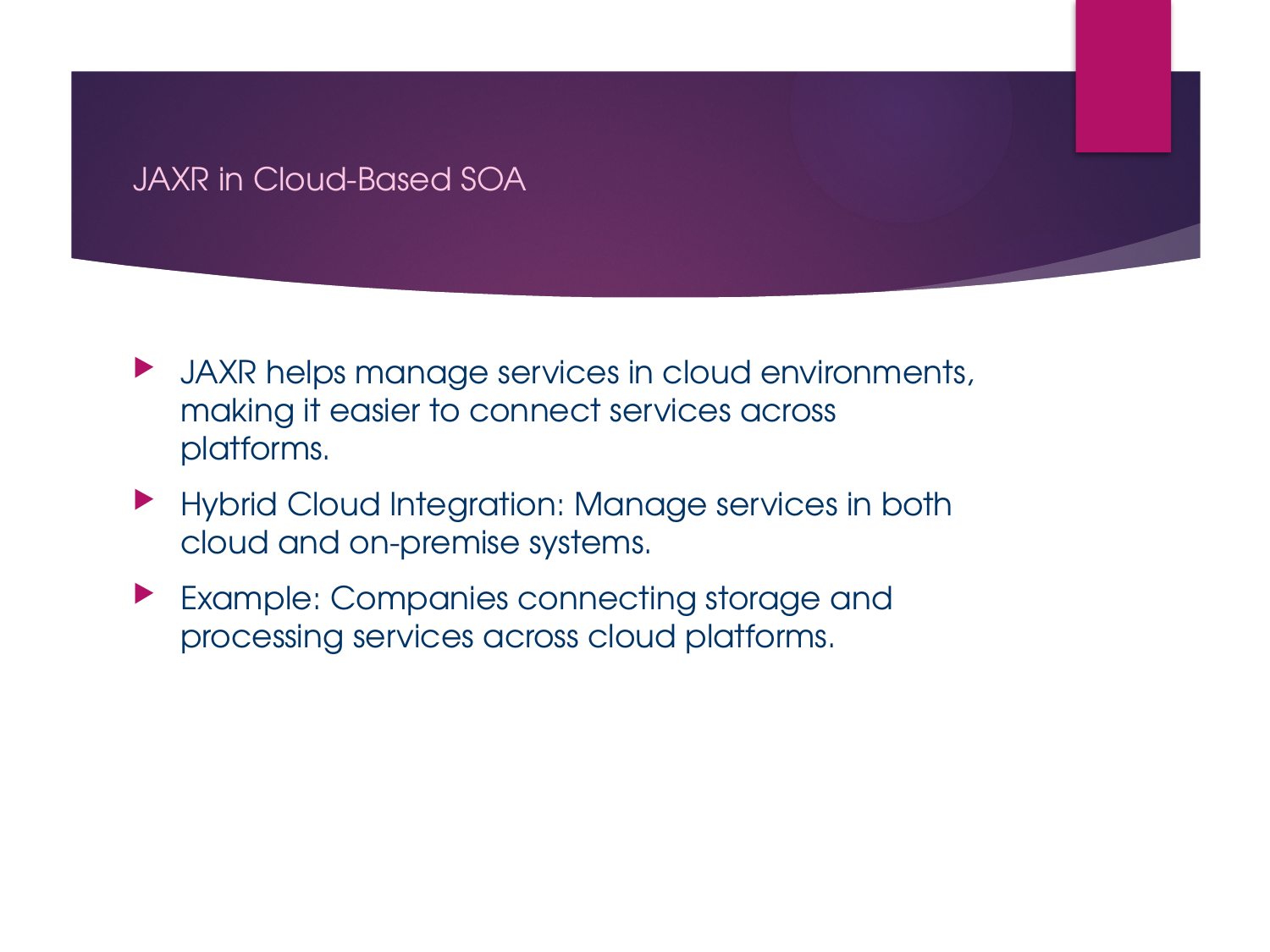

# JAXR in Cloud-Based SOA
JAXR helps manage services in cloud environments, making it easier to connect services across platforms.
Hybrid Cloud Integration: Manage services in both cloud and on-premise systems.
Example: Companies connecting storage and processing services across cloud platforms.